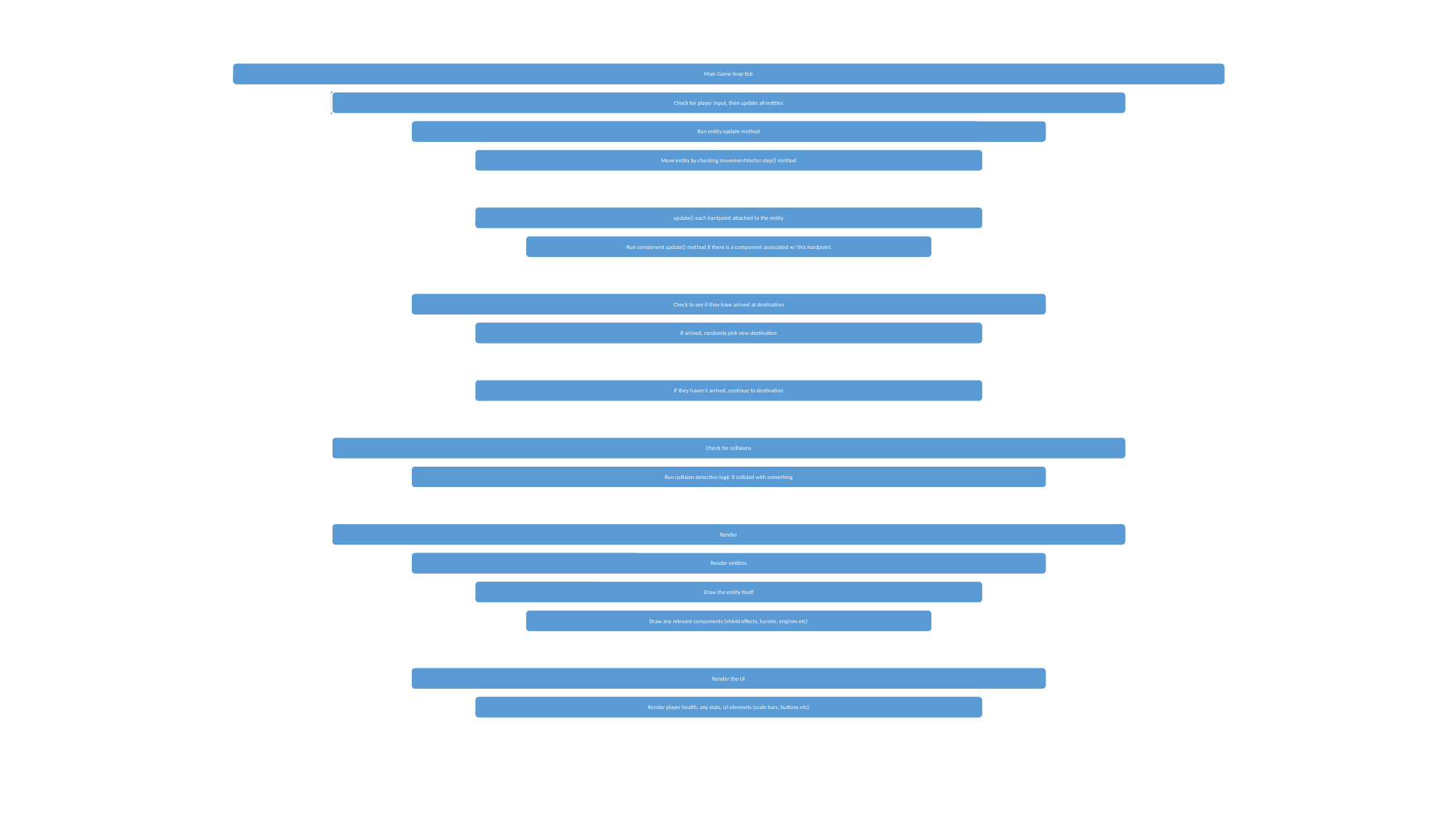

Check for player input, then update all entities
Run entity update method
Check to see if they have arrived at destination
If arrived, randomly pick new destination
If they haven’t arrived, continue to destination
Check for collisions
Run collision detection logic if collided with something
Render
Render entities
Draw the entity itself
Draw any relevant components (shield effects, turrets, engines etc)
Render the UI
Render player health, any stats, UI elements (scale bars, buttons etc)
Move entity by checking movementVector step() method
update() each hardpoint attached to the entity
Main Game loop tick
Run component update() method if there is a component associated w/ this hardpoint